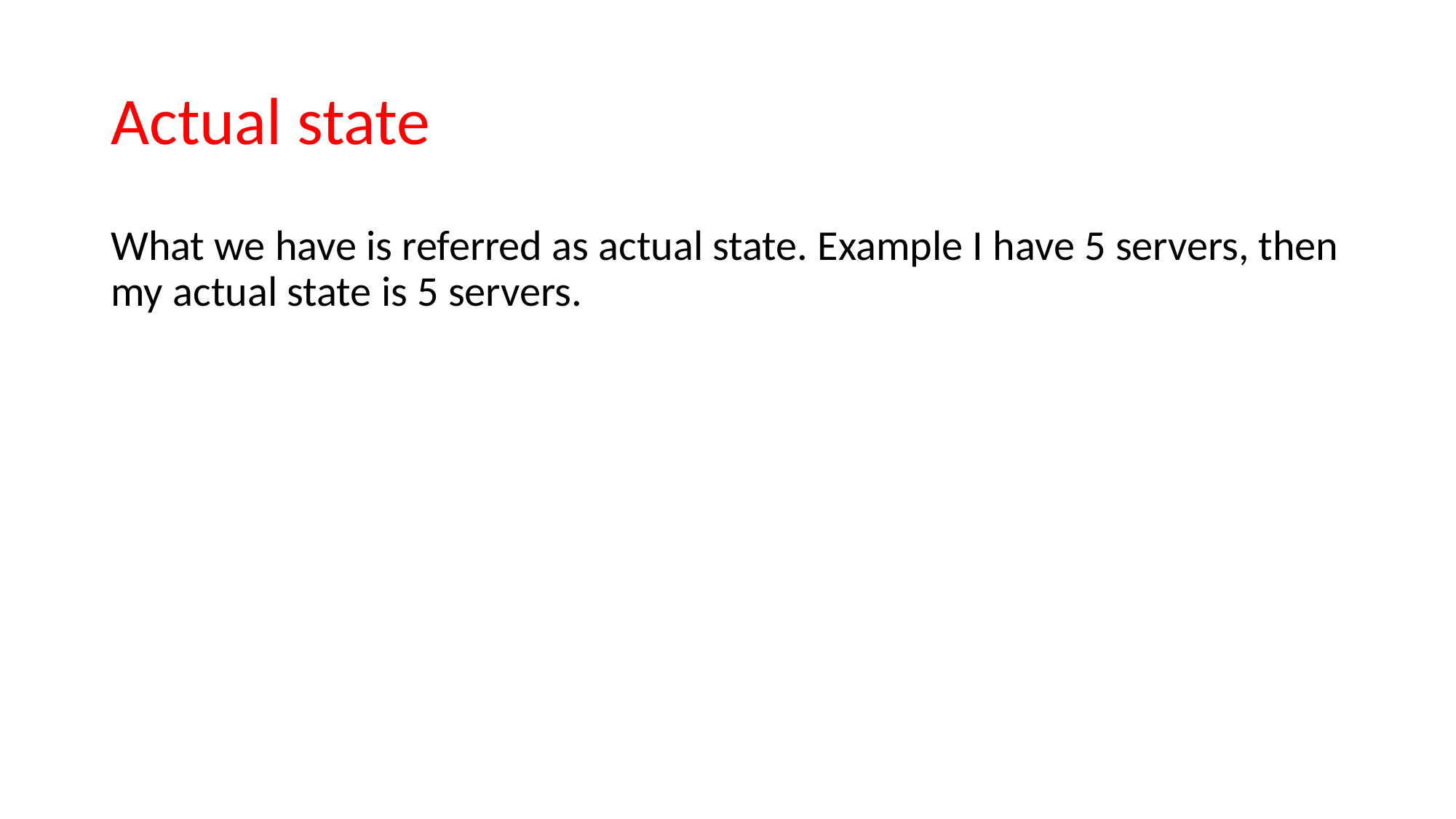

# Actual state
What we have is referred as actual state. Example I have 5 servers, then my actual state is 5 servers.